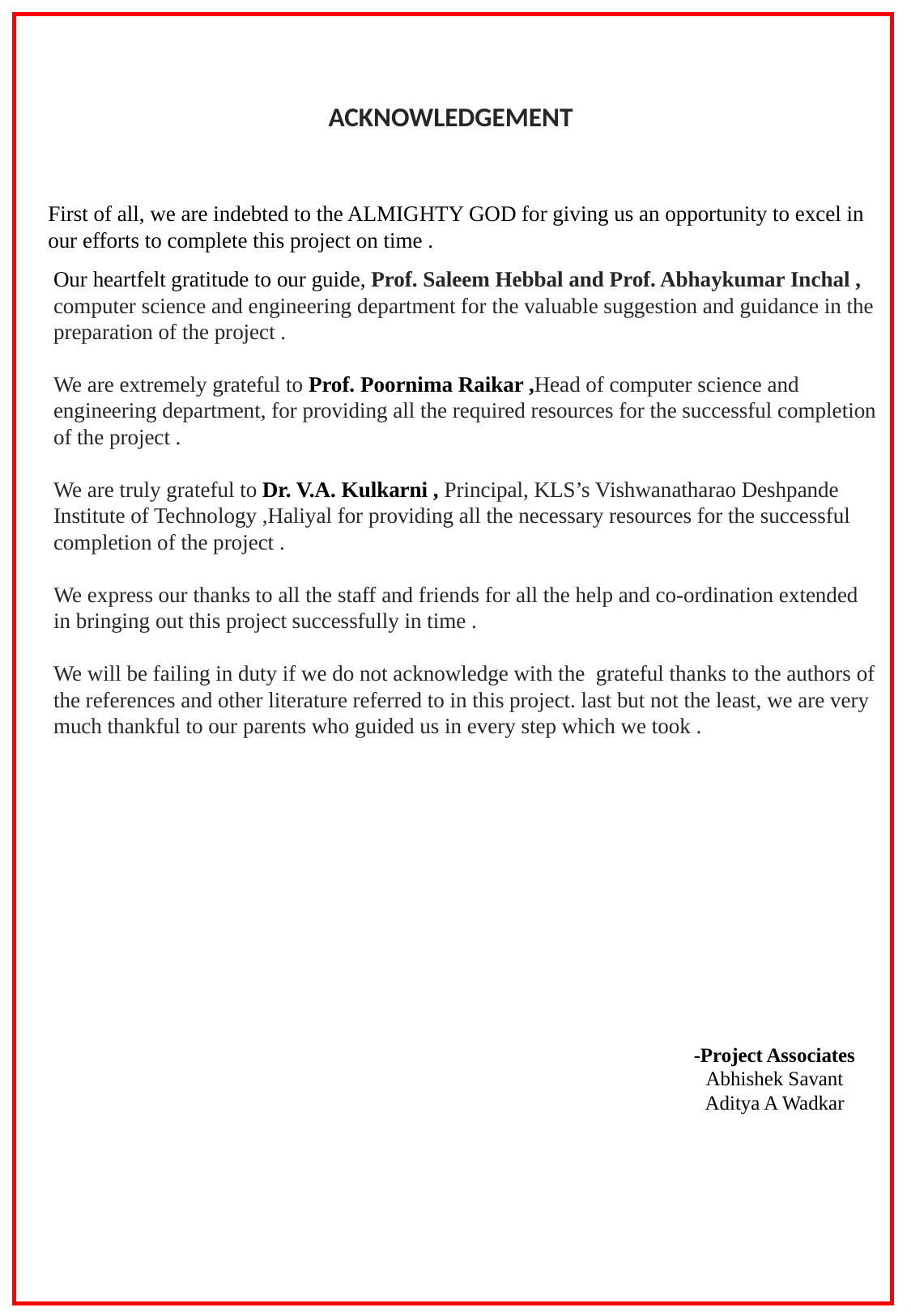

ACKNOWLEDGEMENT
First of all, we are indebted to the ALMIGHTY GOD for giving us an opportunity to excel in our efforts to complete this project on time .
Our heartfelt gratitude to our guide, Prof. Saleem Hebbal and Prof. Abhaykumar Inchal , computer science and engineering department for the valuable suggestion and guidance in the preparation of the project .

We are extremely grateful to Prof. Poornima Raikar ,Head of computer science and engineering department, for providing all the required resources for the successful completion of the project .

We are truly grateful to Dr. V.A. Kulkarni , Principal, KLS’s Vishwanatharao Deshpande Institute of Technology ,Haliyal for providing all the necessary resources for the successful completion of the project .

We express our thanks to all the staff and friends for all the help and co-ordination extended in bringing out this project successfully in time .

We will be failing in duty if we do not acknowledge with the  grateful thanks to the authors of the references and other literature referred to in this project. last but not the least, we are very much thankful to our parents who guided us in every step which we took .

-Project Associates
Abhishek Savant
Aditya A Wadkar